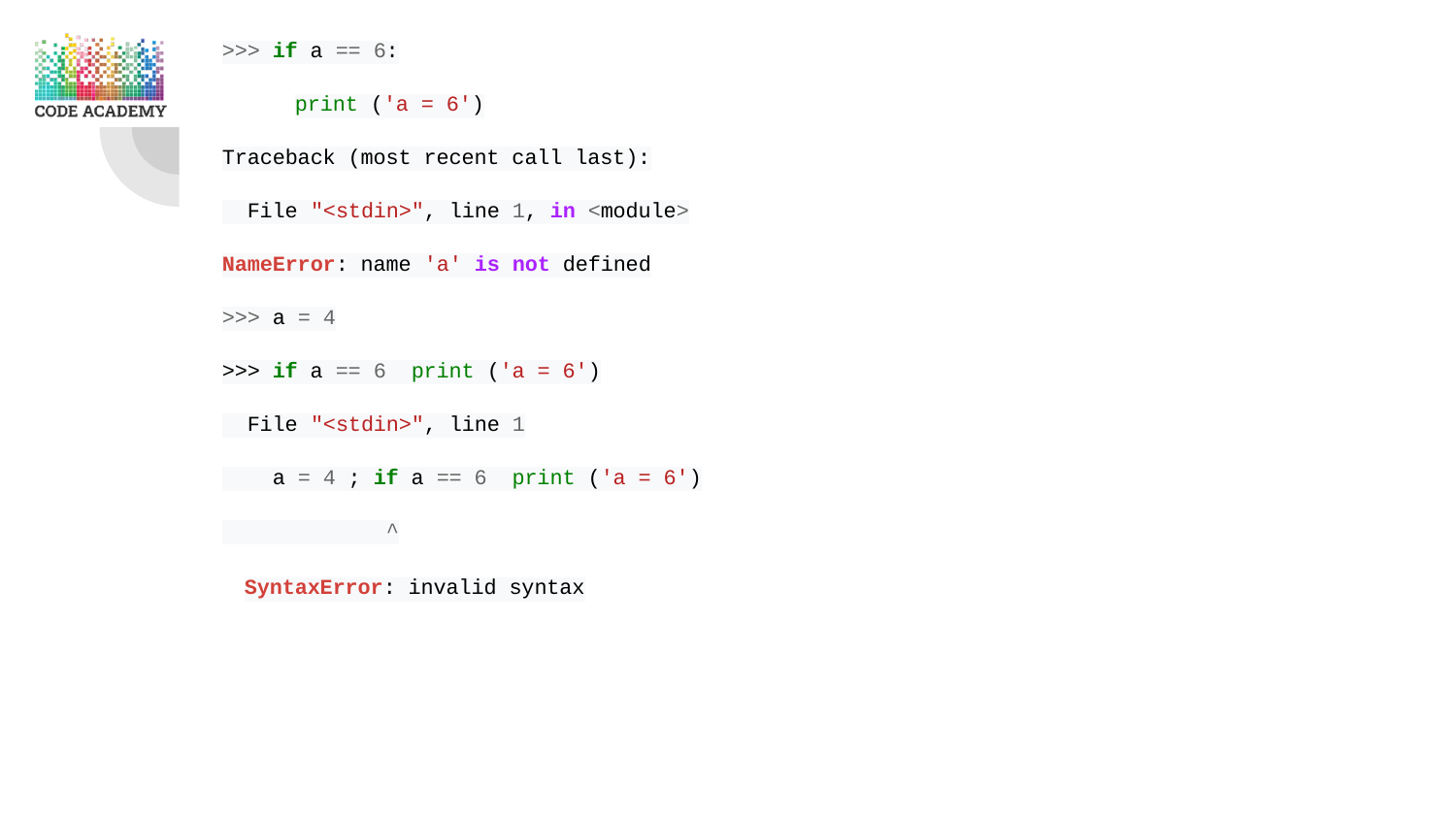

>>> if a == 6:
print ('a = 6')
Traceback (most recent call last):
  File "<stdin>", line 1, in <module>
NameError: name 'a' is not defined
>>> a = 4
>>> if a == 6  print ('a = 6')
  File "<stdin>", line 1
    a = 4 ; if a == 6  print ('a = 6')
             ^
SyntaxError: invalid syntax